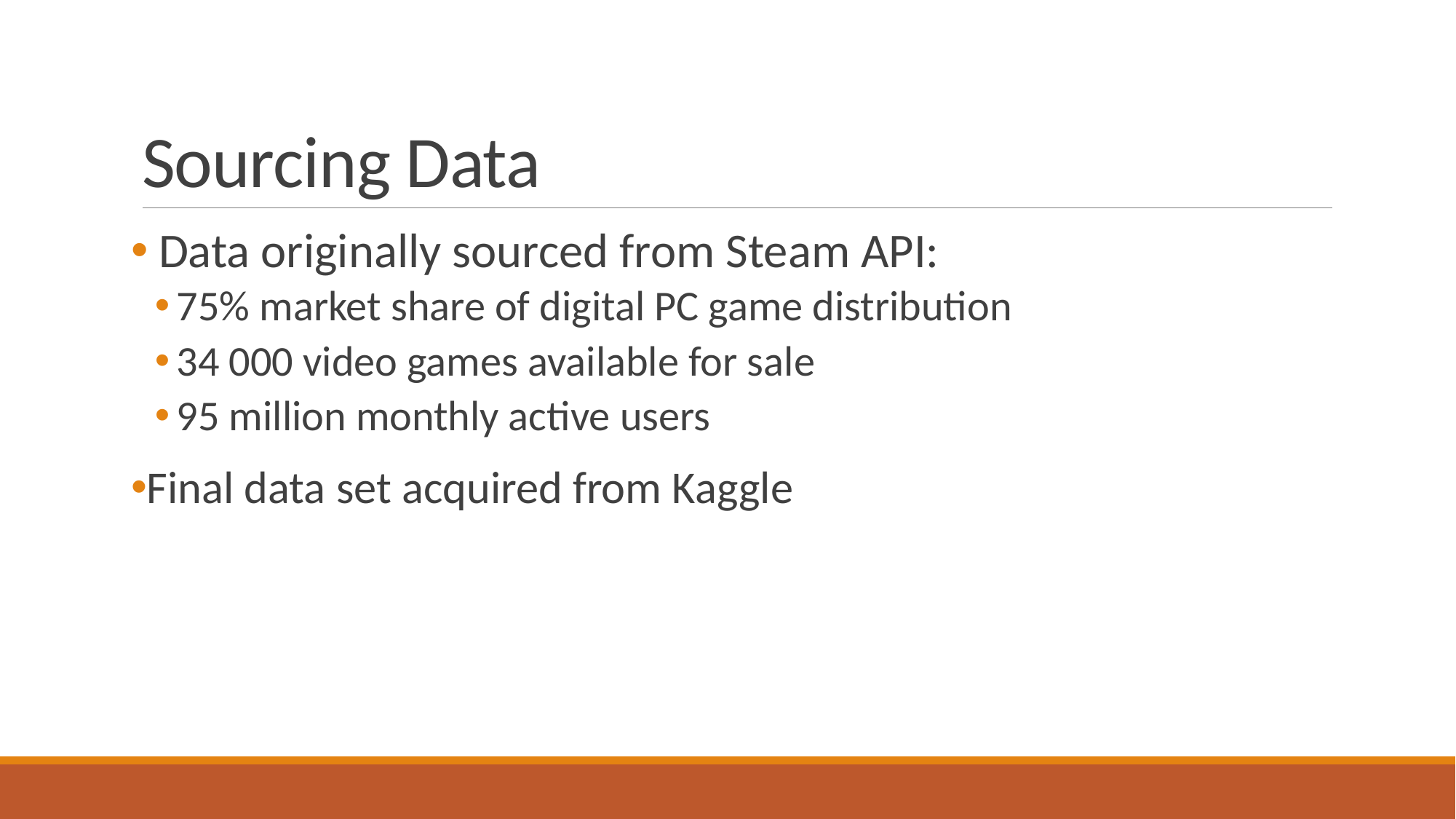

# Sourcing Data
 Data originally sourced from Steam API:
75% market share of digital PC game distribution
34 000 video games available for sale
95 million monthly active users
Final data set acquired from Kaggle